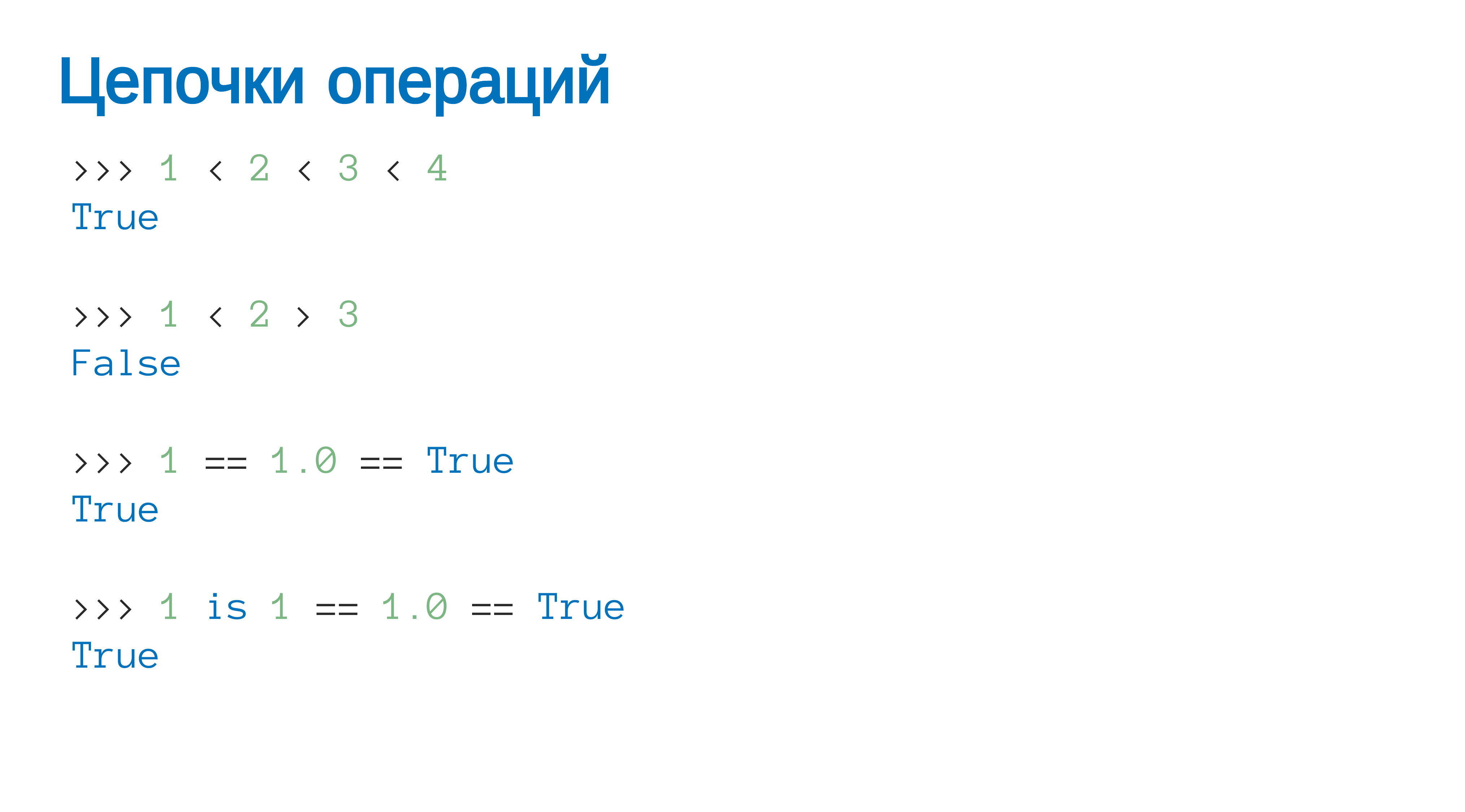

# Цепочки операций
>>> 1 < 2 < 3 < 4
True

>>> 1 < 2 > 3
False

>>> 1 == 1.0 == True
True

>>> 1 is 1 == 1.0 == True
True
45